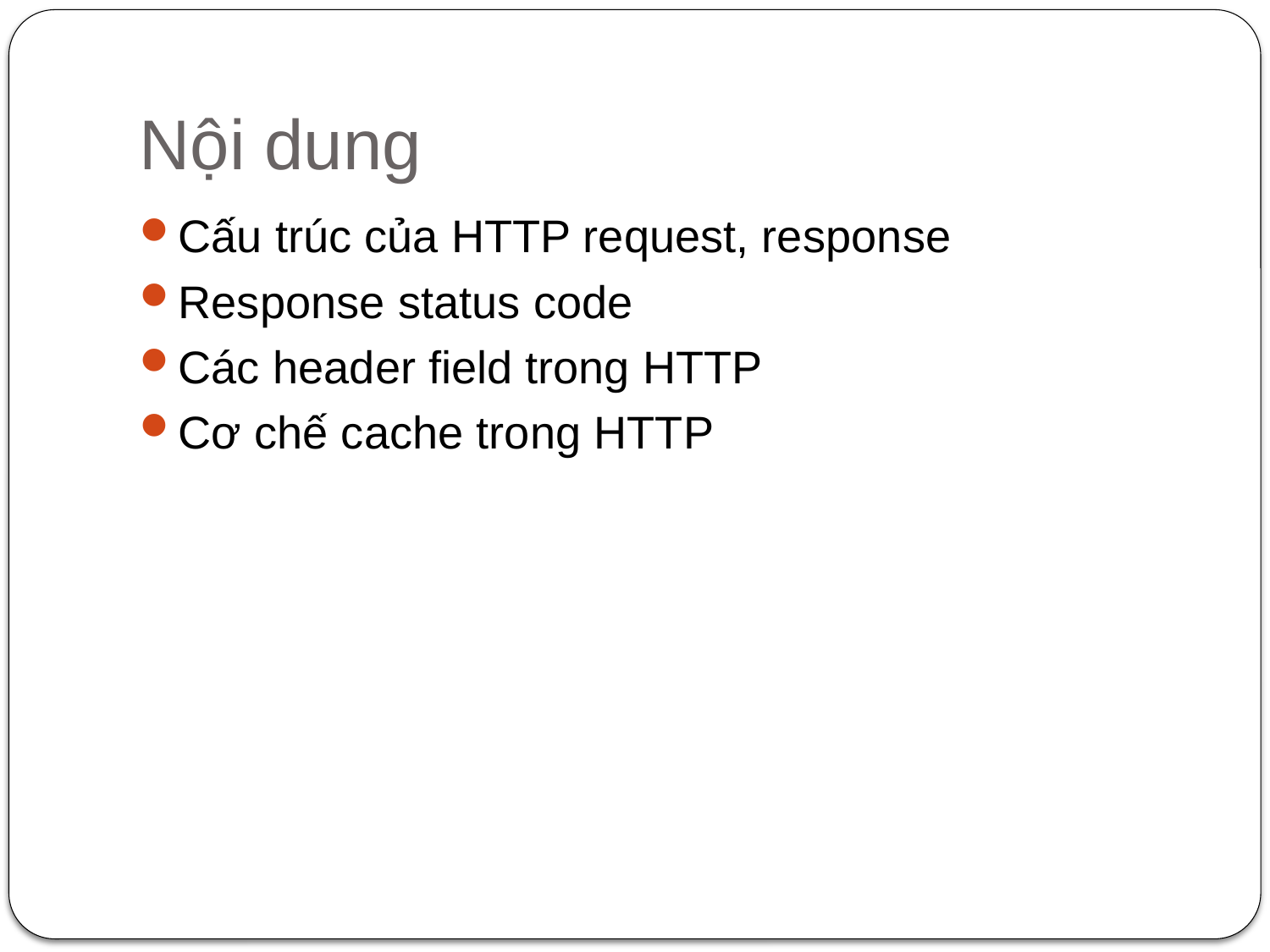

# Nội dung
Cấu trúc của HTTP request, response
Response status code
Các header field trong HTTP
Cơ chế cache trong HTTP